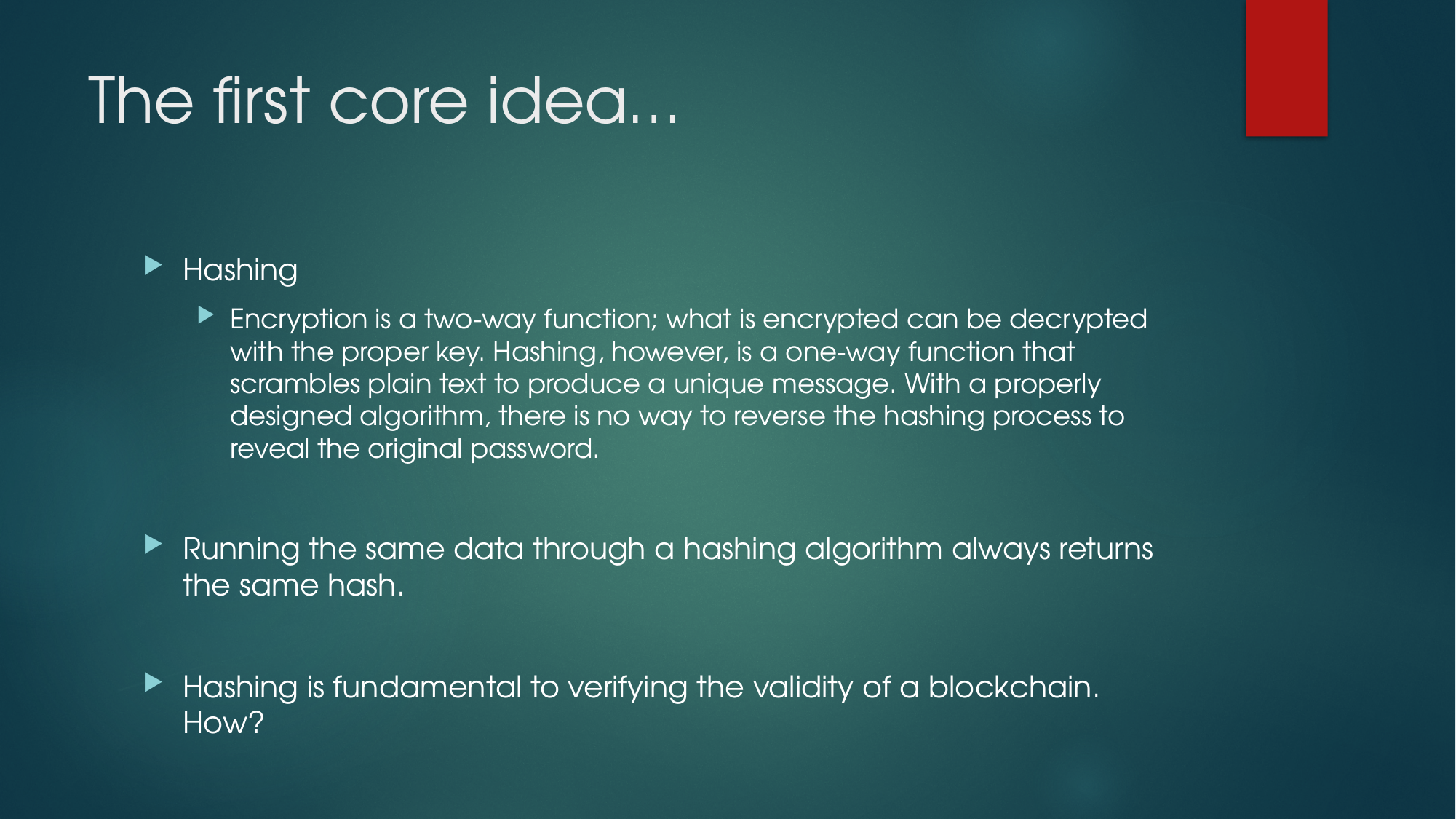

# The first core idea…
Hashing
Encryption is a two-way function; what is encrypted can be decrypted with the proper key. Hashing, however, is a one-way function that scrambles plain text to produce a unique message. With a properly designed algorithm, there is no way to reverse the hashing process to reveal the original password.

Running the same data through a hashing algorithm always returns the same hash.

Hashing is fundamental to verifying the validity of a blockchain. How?